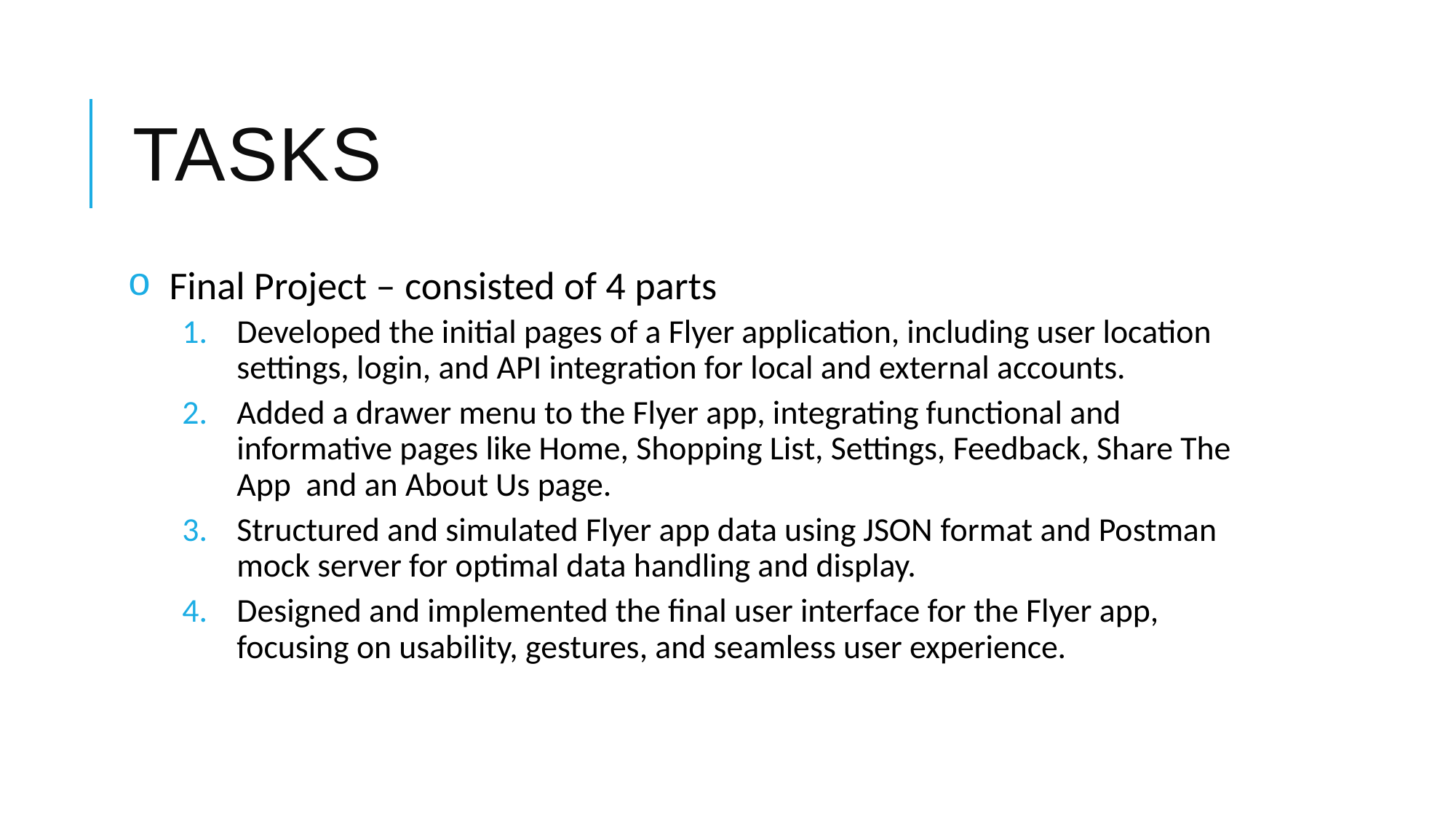

# Tasks
  Final Project – consisted of 4 parts
Developed the initial pages of a Flyer application, including user location settings, login, and API integration for local and external accounts.
Added a drawer menu to the Flyer app, integrating functional and informative pages like Home, Shopping List, Settings, Feedback, Share The App  and an About Us page.
Structured and simulated Flyer app data using JSON format and Postman mock server for optimal data handling and display.
Designed and implemented the final user interface for the Flyer app, focusing on usability, gestures, and seamless user experience.